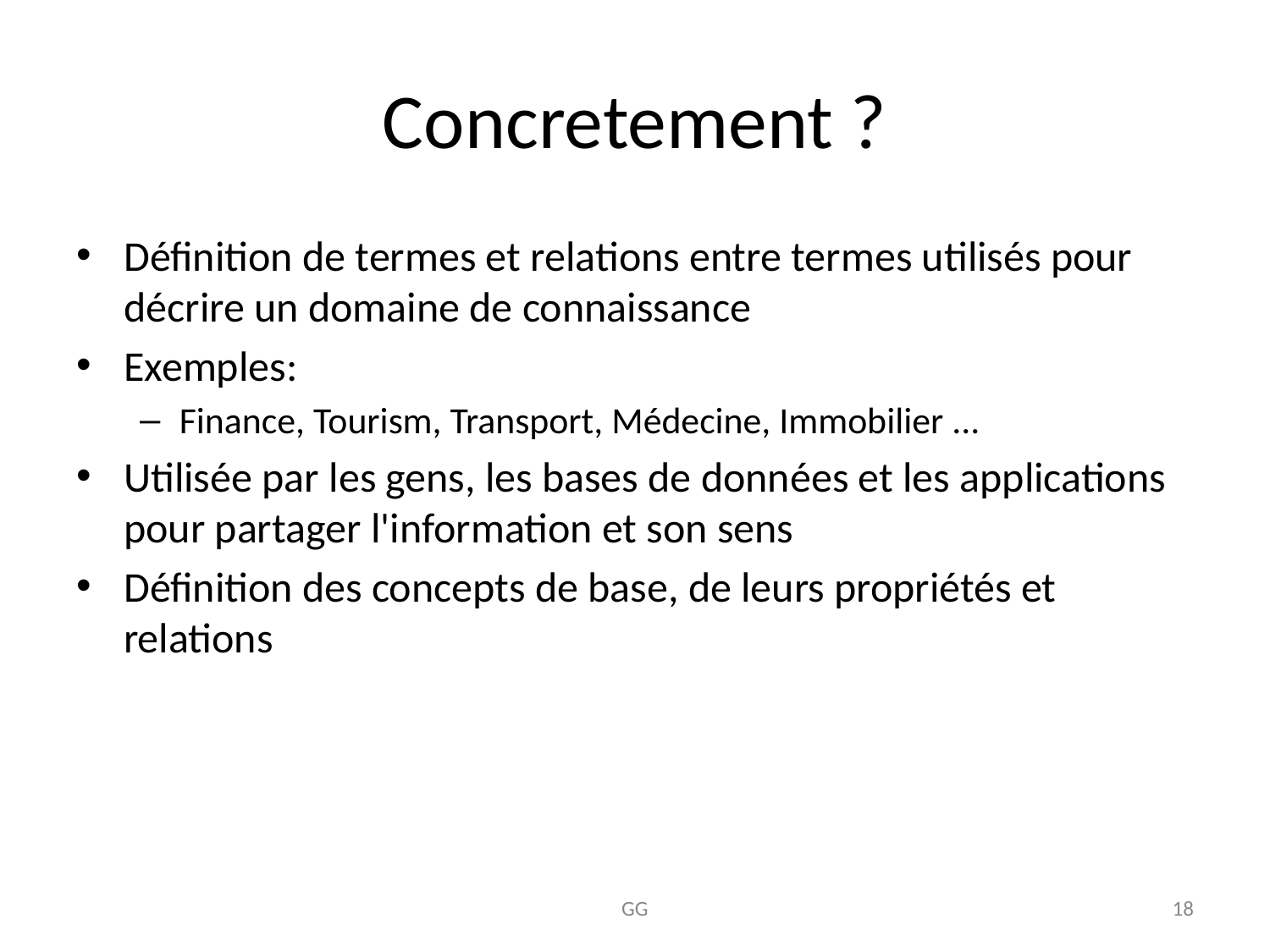

# Concretement ?
Définition de termes et relations entre termes utilisés pour décrire un domaine de connaissance
Exemples:
Finance, Tourism, Transport, Médecine, Immobilier ...
Utilisée par les gens, les bases de données et les applications pour partager l'information et son sens
Définition des concepts de base, de leurs propriétés et relations
GG
18